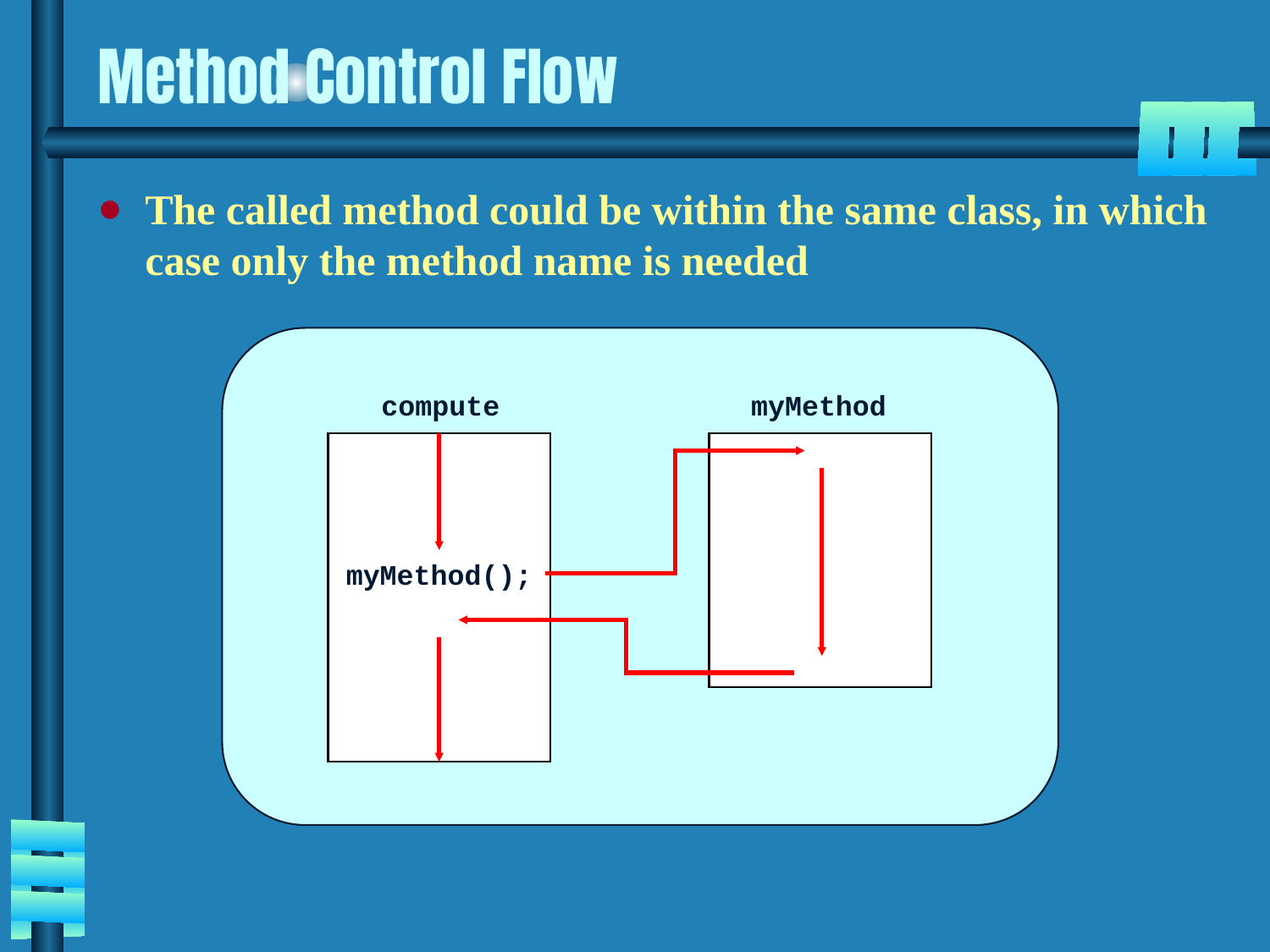

# Method Control Flow
The called method could be within the same class, in which case only the method name is needed

compute
myMethod

myMethod();